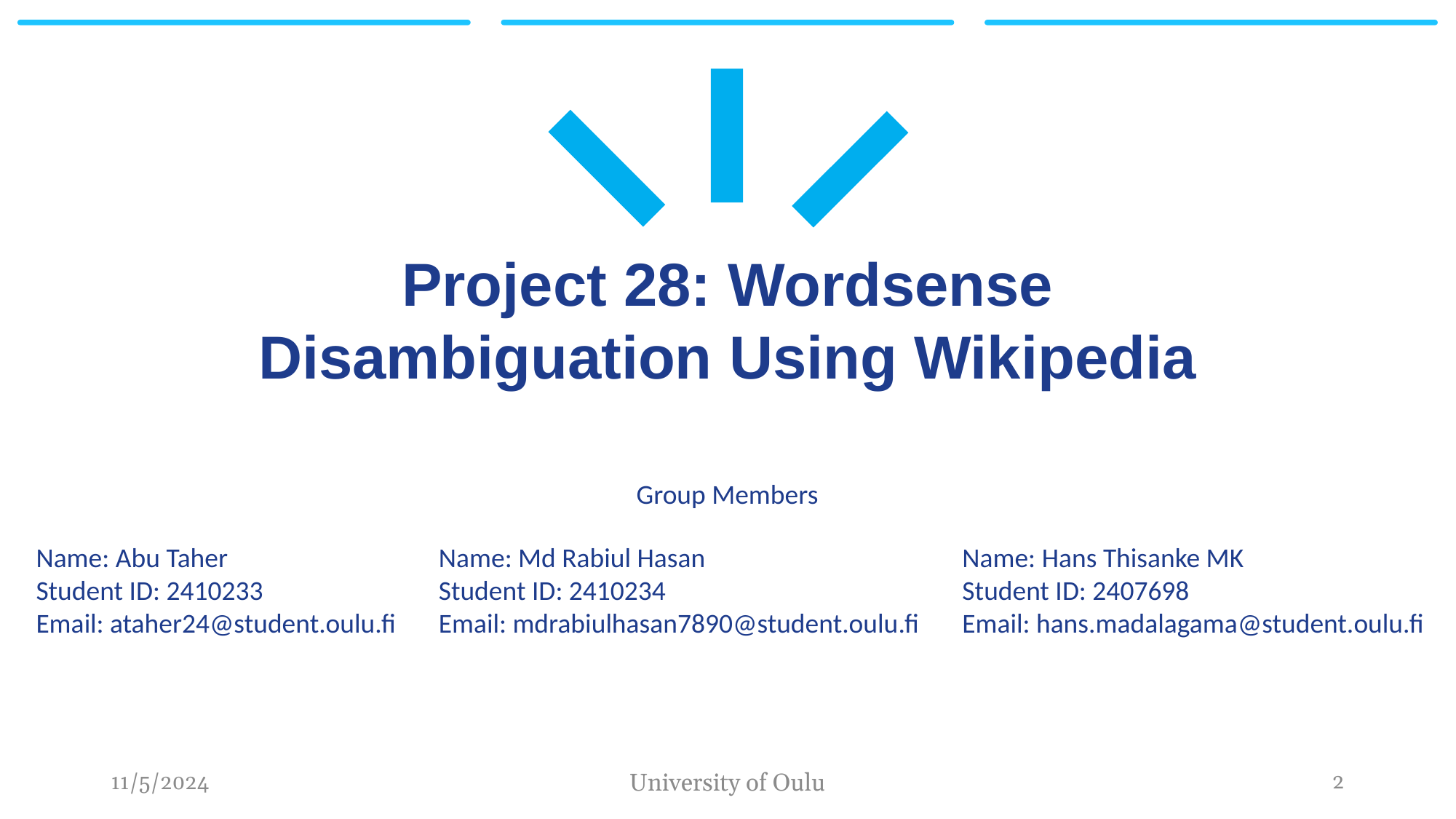

Project 28: Wordsense Disambiguation Using Wikipedia
Group Members
Name: Abu Taher
Student ID: 2410233
Email: ataher24@student.oulu.fi
Name: Md Rabiul Hasan
Student ID: 2410234
Email: mdrabiulhasan7890@student.oulu.fi
Name: Hans Thisanke MK
Student ID: 2407698
Email: hans.madalagama@student.oulu.fi
11/5/2024
University of Oulu
2